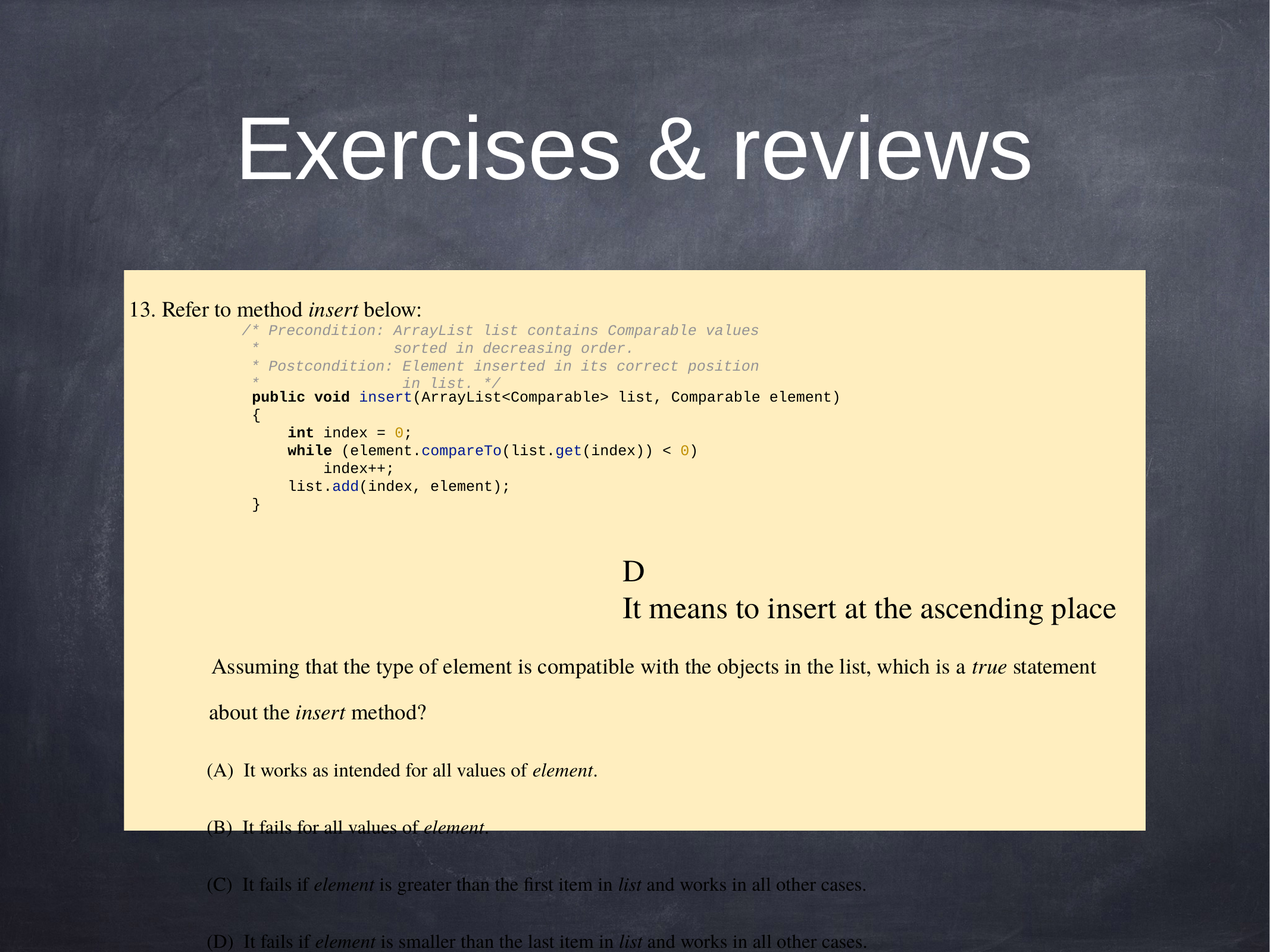

# Exercises & reviews
13. Refer to method insert below:

               Assuming that the type of element is compatible with the objects in the list, which is a true statement about the insert method?
(A)  It works as intended for all values of element.
(B)  It fails for all values of element.
(C)  It fails if element is greater than the first item in list and works in all other cases.
(D)  It fails if element is smaller than the last item in list and works in all other cases.
(E)  It fails if element is either greater than the first item or smaller than the last item in list and works in all other cases.
/* Precondition: ArrayList list contains Comparable values
 *               sorted in decreasing order.
 * Postcondition: Element inserted in its correct position
 *                in list. */
public void insert(ArrayList<Comparable> list, Comparable element)
{
    int index = 0;
    while (element.compareTo(list.get(index)) < 0)
        index++;
    list.add(index, element);
}
D
It means to insert at the ascending place